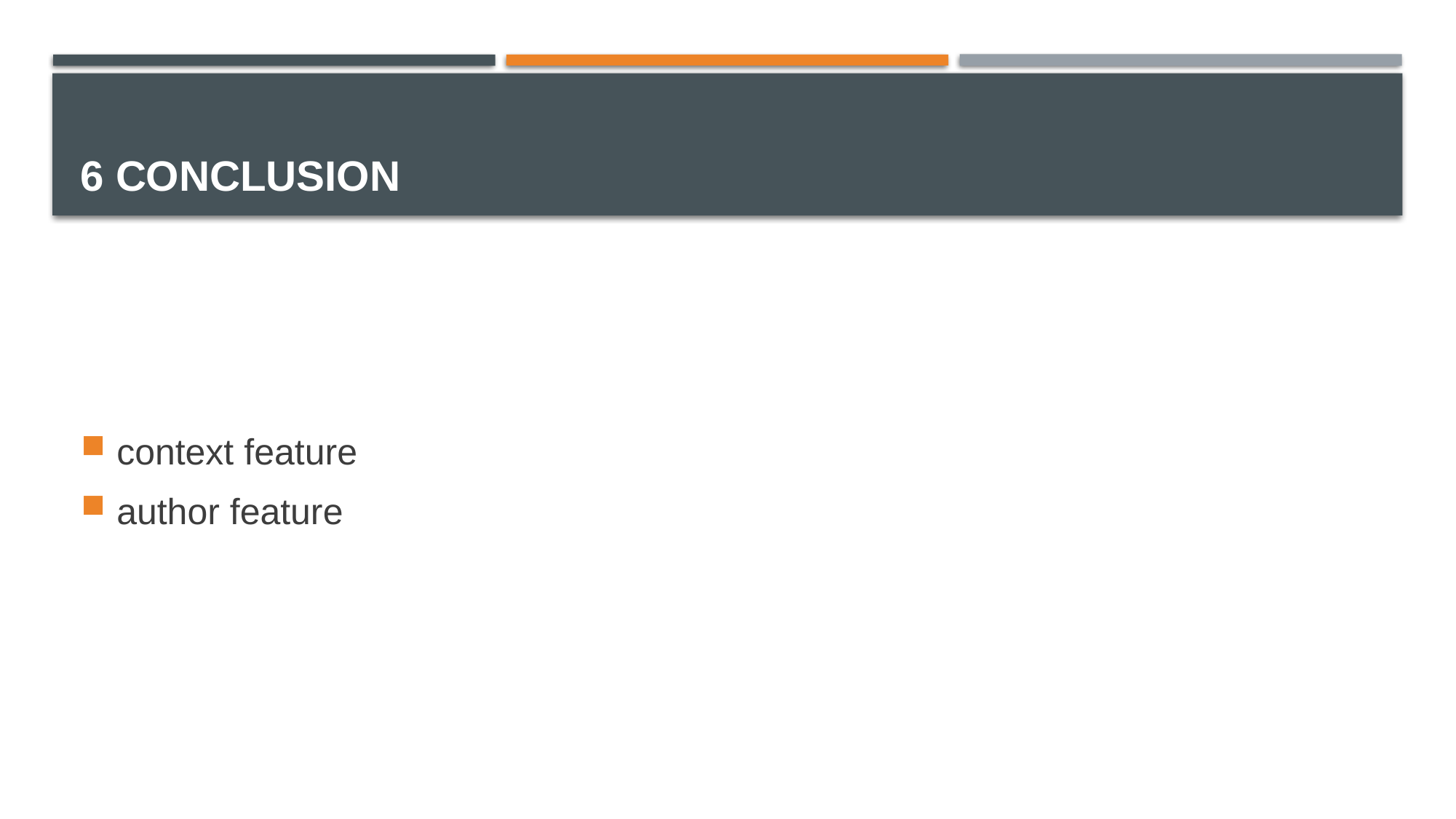

# 6 Conclusion
context feature
author feature